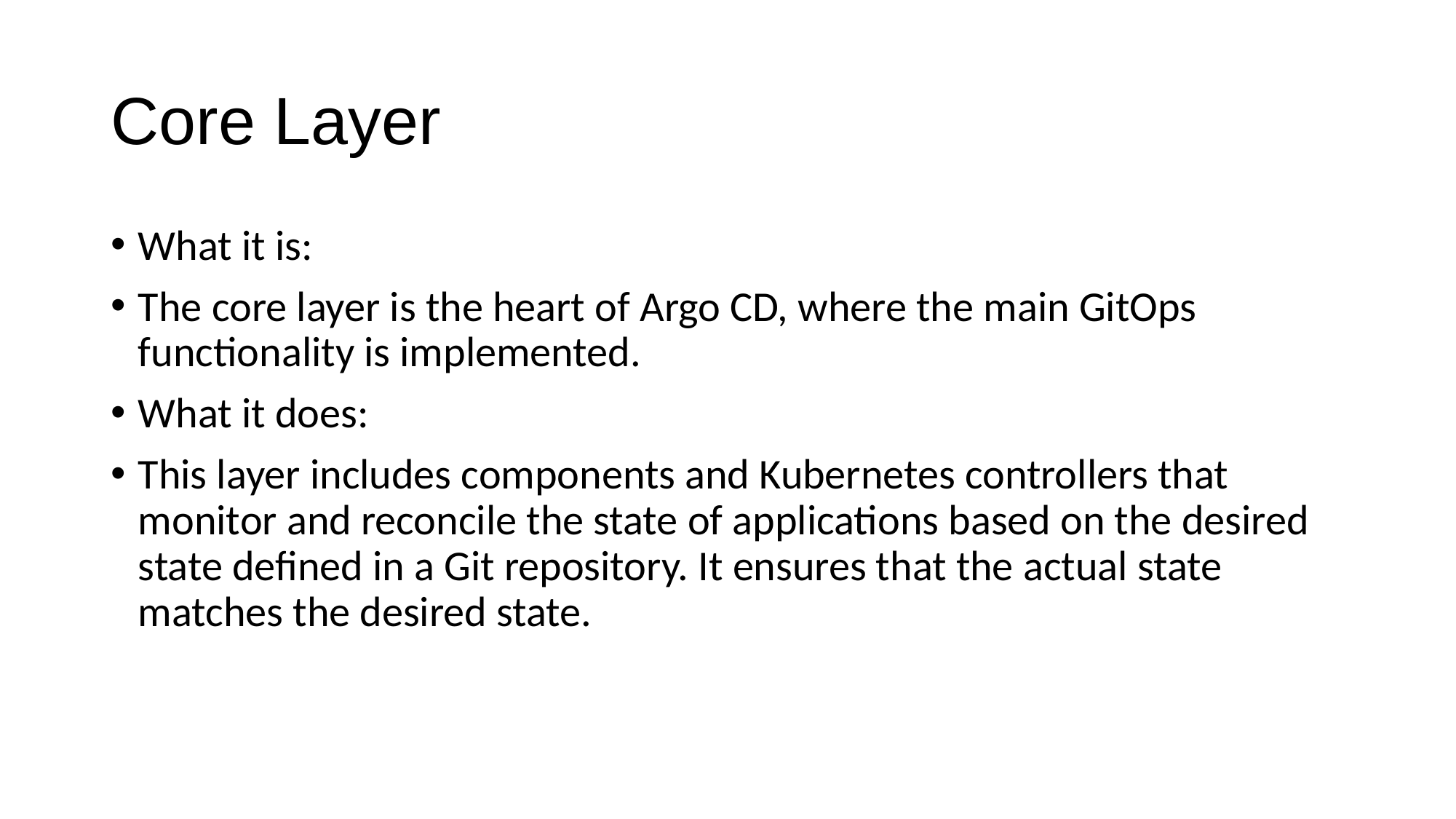

# Core Layer
What it is:
The core layer is the heart of Argo CD, where the main GitOps functionality is implemented.
What it does:
This layer includes components and Kubernetes controllers that monitor and reconcile the state of applications based on the desired state defined in a Git repository. It ensures that the actual state matches the desired state.